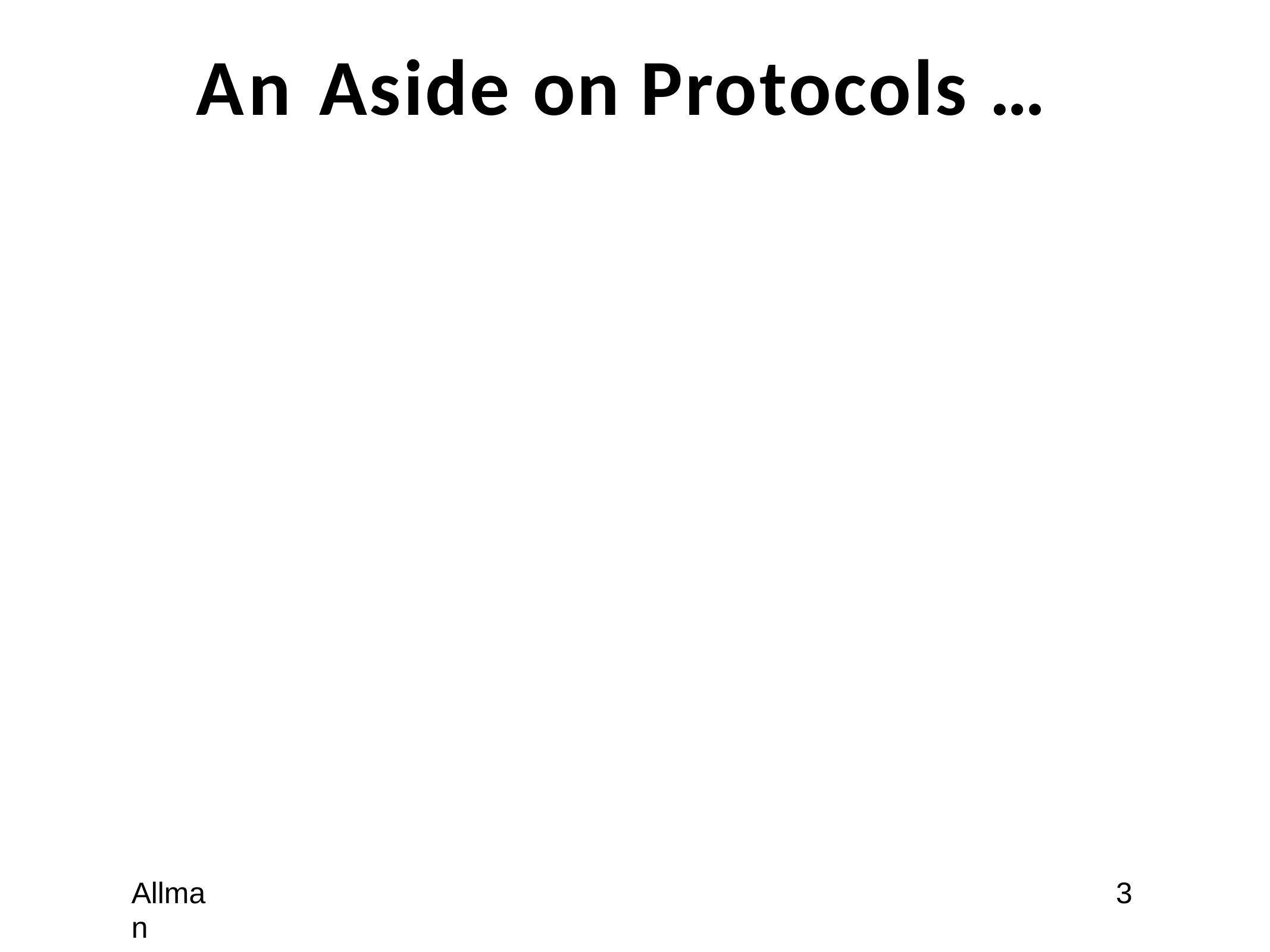

# An Aside on Protocols …
Allman
3